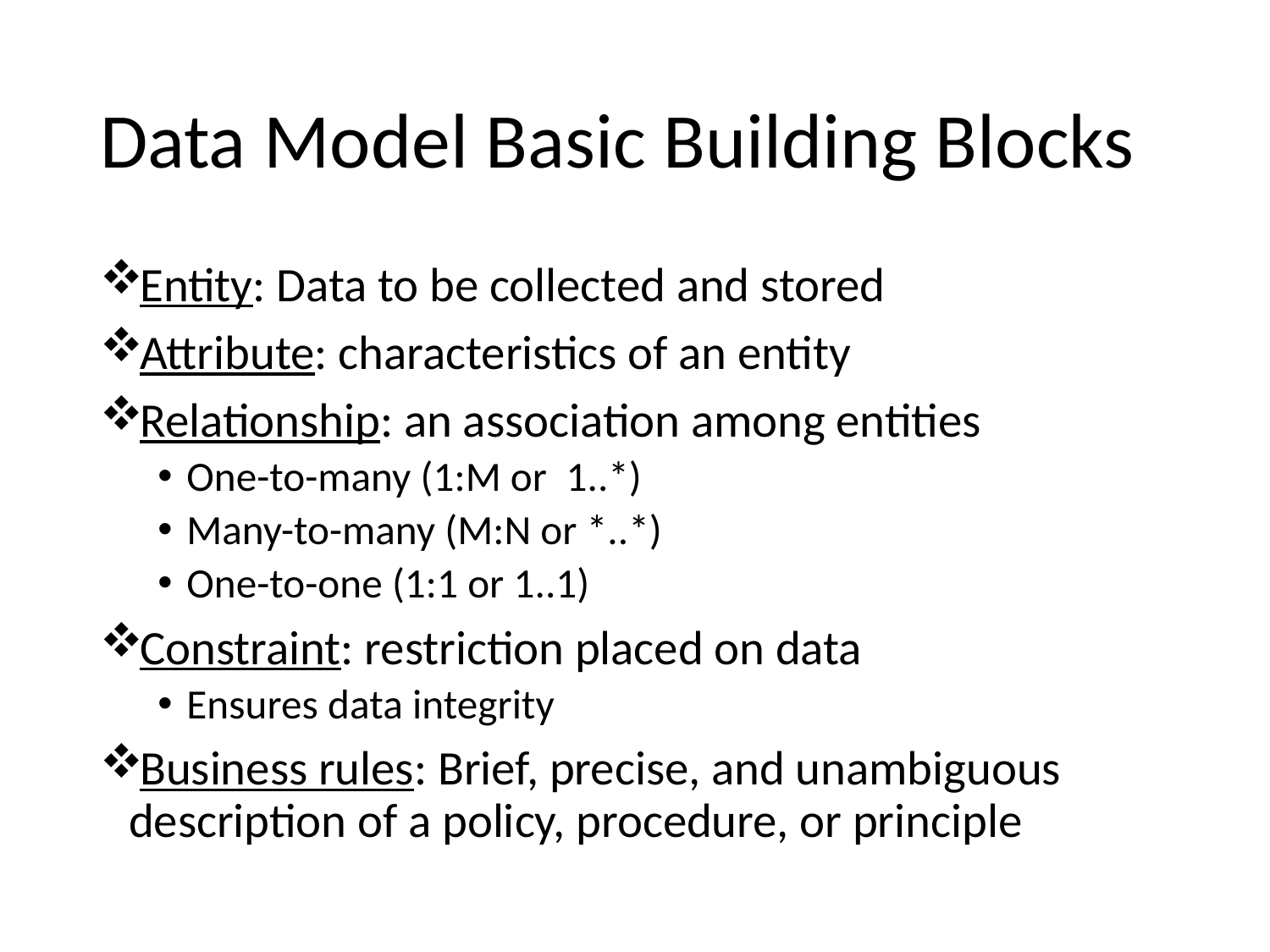

# Data Model Basic Building Blocks
Entity: Data to be collected and stored
Attribute: characteristics of an entity
Relationship: an association among entities
One-to-many (1:M or  1..*)
Many-to-many (M:N or *..*)
One-to-one (1:1 or 1..1)
Constraint: restriction placed on data
Ensures data integrity
Business rules: Brief, precise, and unambiguous description of a policy, procedure, or principle